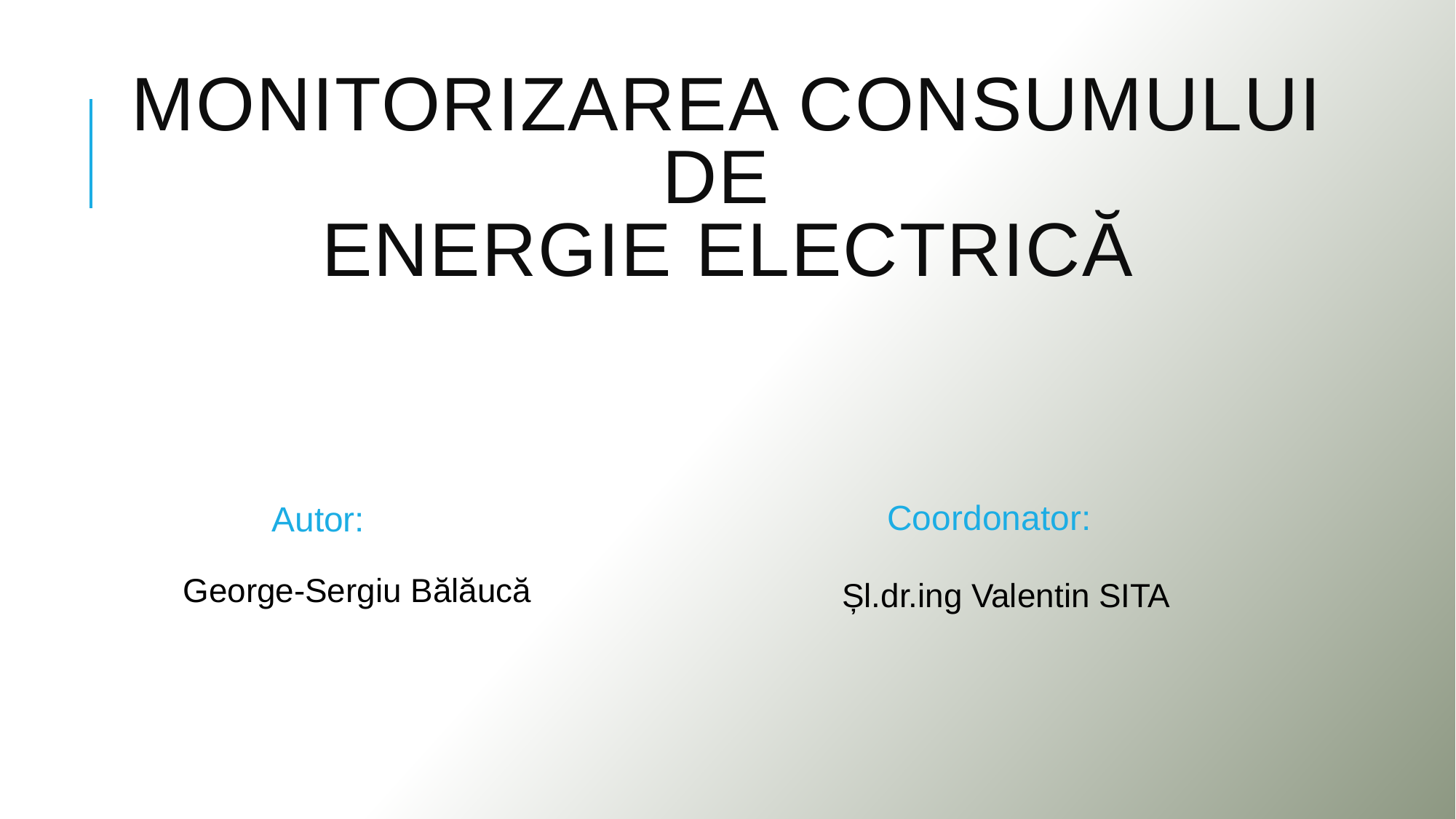

# MONITORIZAREA CONSUMULUI DE ENERGIE ELECTRICĂ
Coordonator:
Autor:
George-Sergiu Bălăucă
Șl.dr.ing Valentin SITA